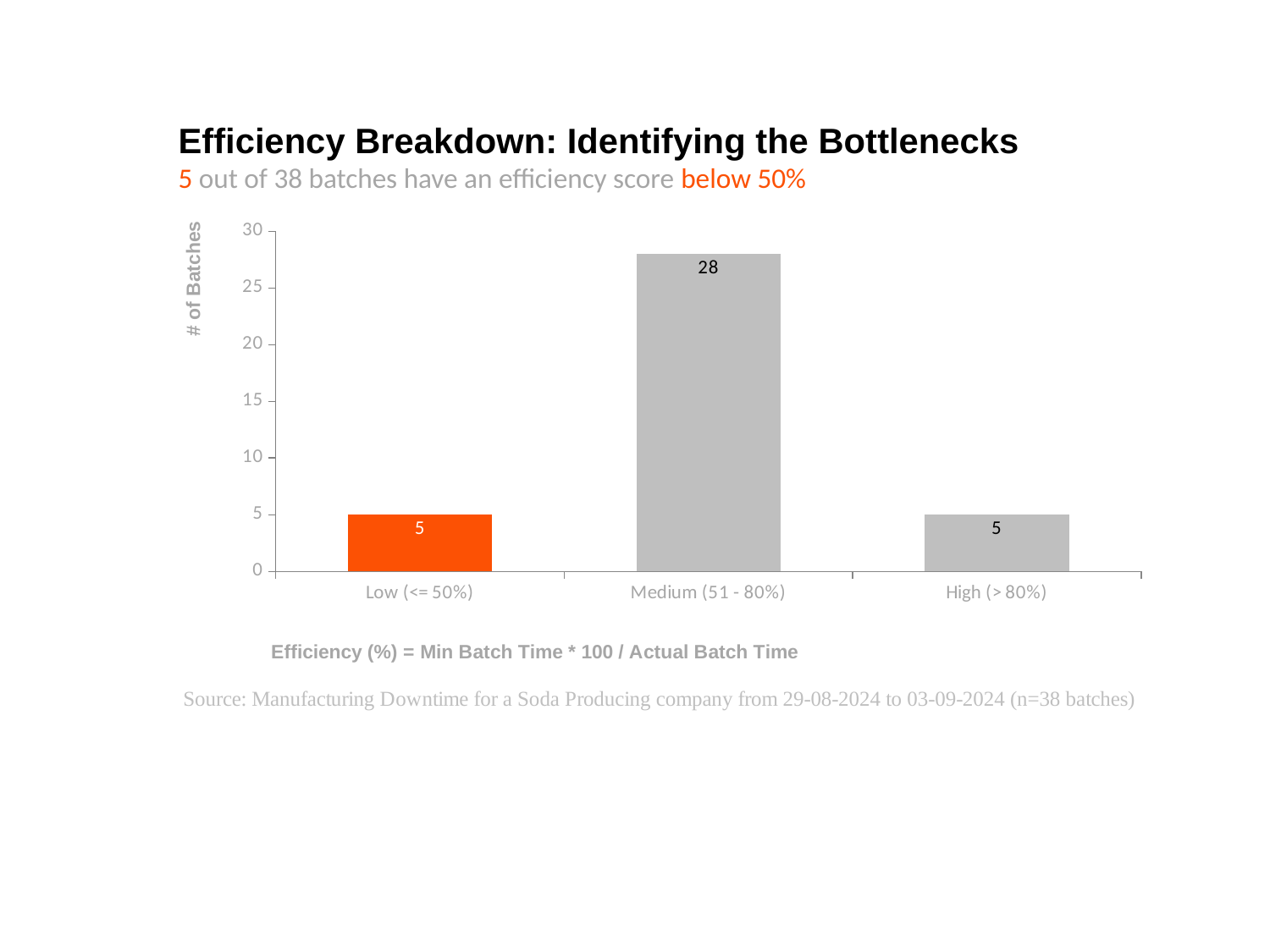

### Chart

| Category | Count of Batch |
|---|---|
| Low (<= 50%) | 5.0 |
| Medium (51 - 80%) | 28.0 |
| High (> 80%) | 5.0 |
Efficiency Breakdown: Identifying the Bottlenecks
5 out of 38 batches have an efficiency score below 50%